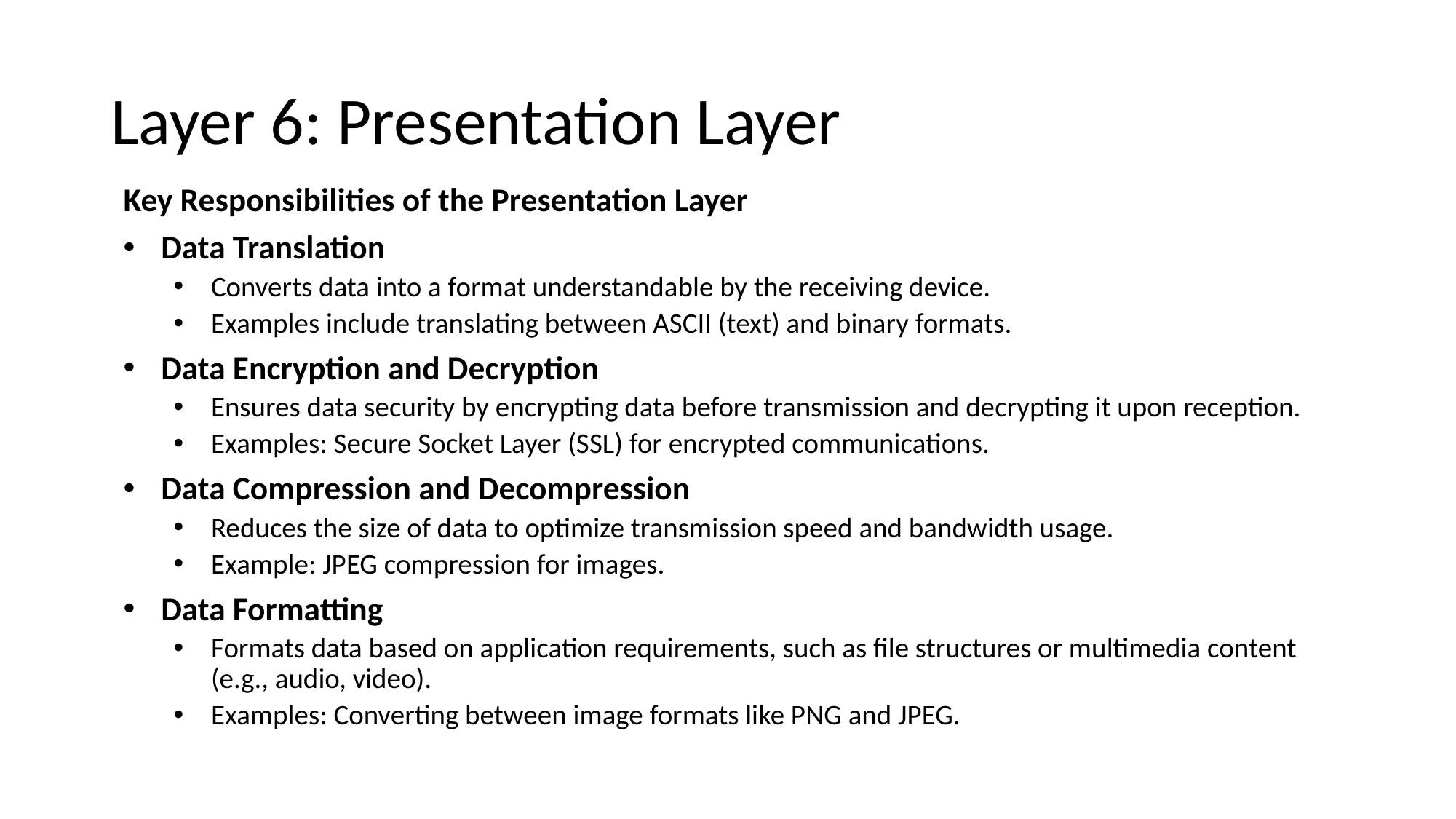

# Layer 6: Presentation Layer
Key Responsibilities of the Presentation Layer
Data Translation
Converts data into a format understandable by the receiving device.
Examples include translating between ASCII (text) and binary formats.
Data Encryption and Decryption
Ensures data security by encrypting data before transmission and decrypting it upon reception.
Examples: Secure Socket Layer (SSL) for encrypted communications.
Data Compression and Decompression
Reduces the size of data to optimize transmission speed and bandwidth usage.
Example: JPEG compression for images.
Data Formatting
Formats data based on application requirements, such as file structures or multimedia content (e.g., audio, video).
Examples: Converting between image formats like PNG and JPEG.